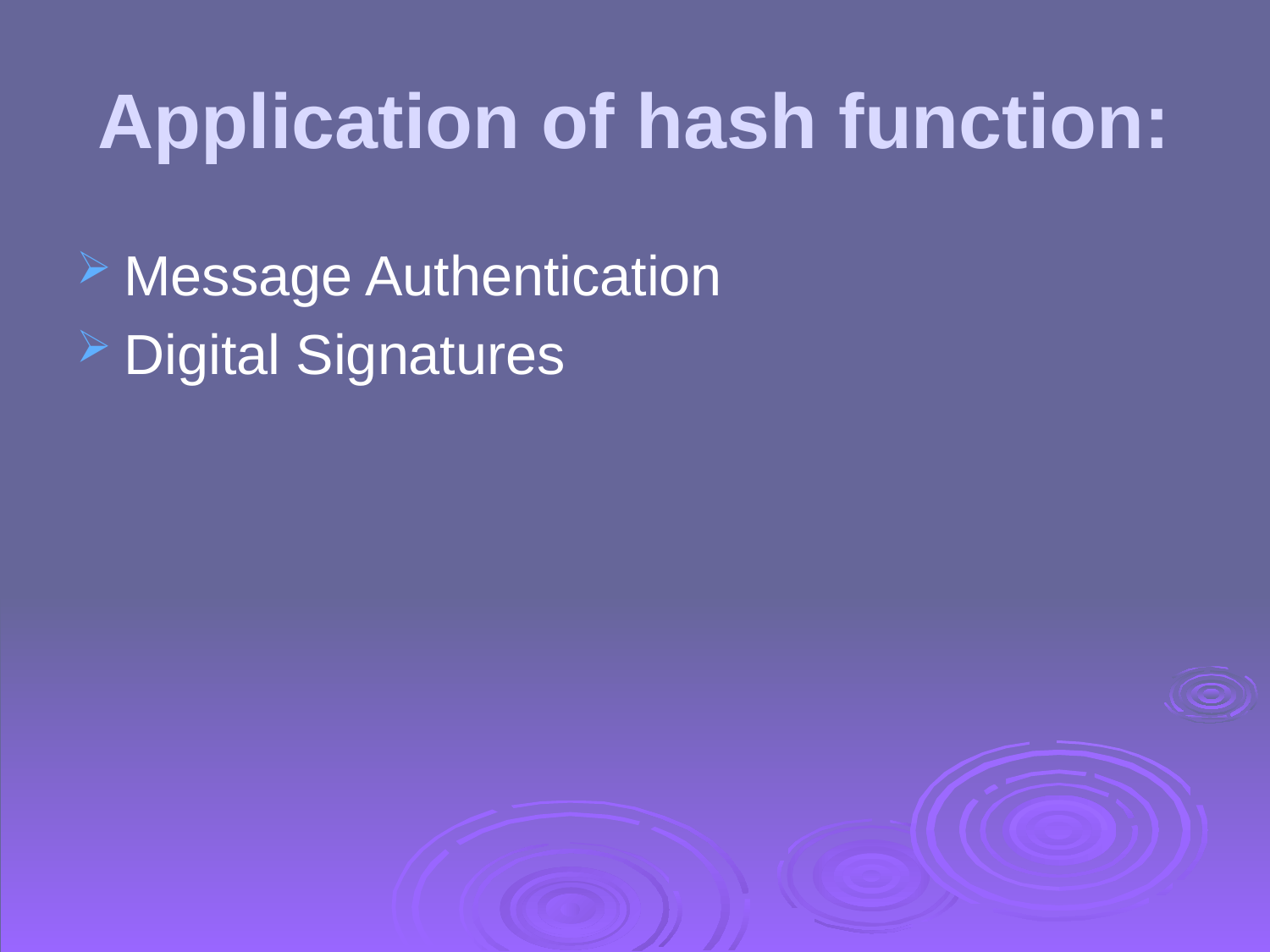

# Application of hash function:
Message Authentication
Digital Signatures